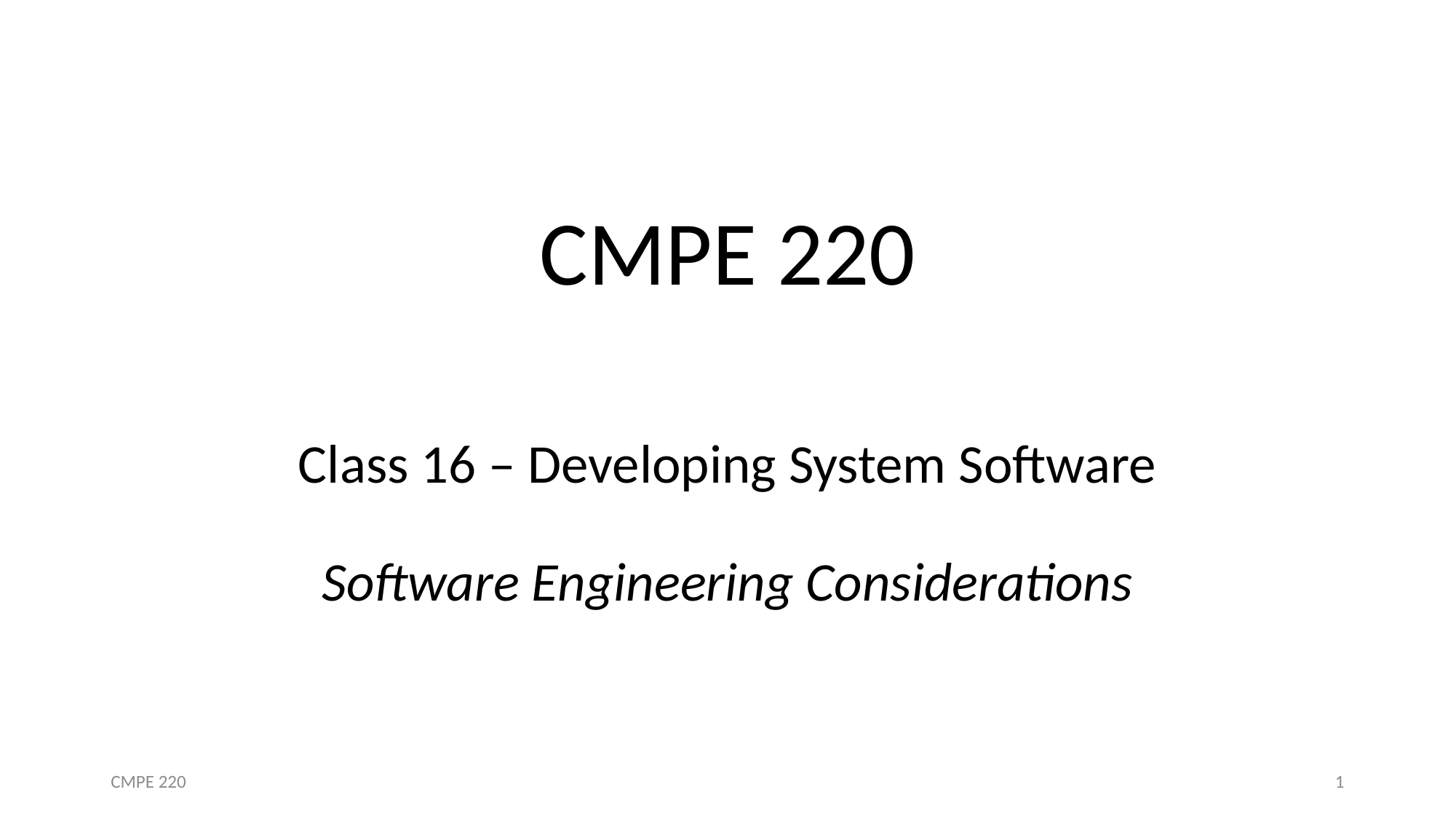

# CMPE 220
Class 16 – Developing System Software
Software Engineering Considerations

CMPE 220
1